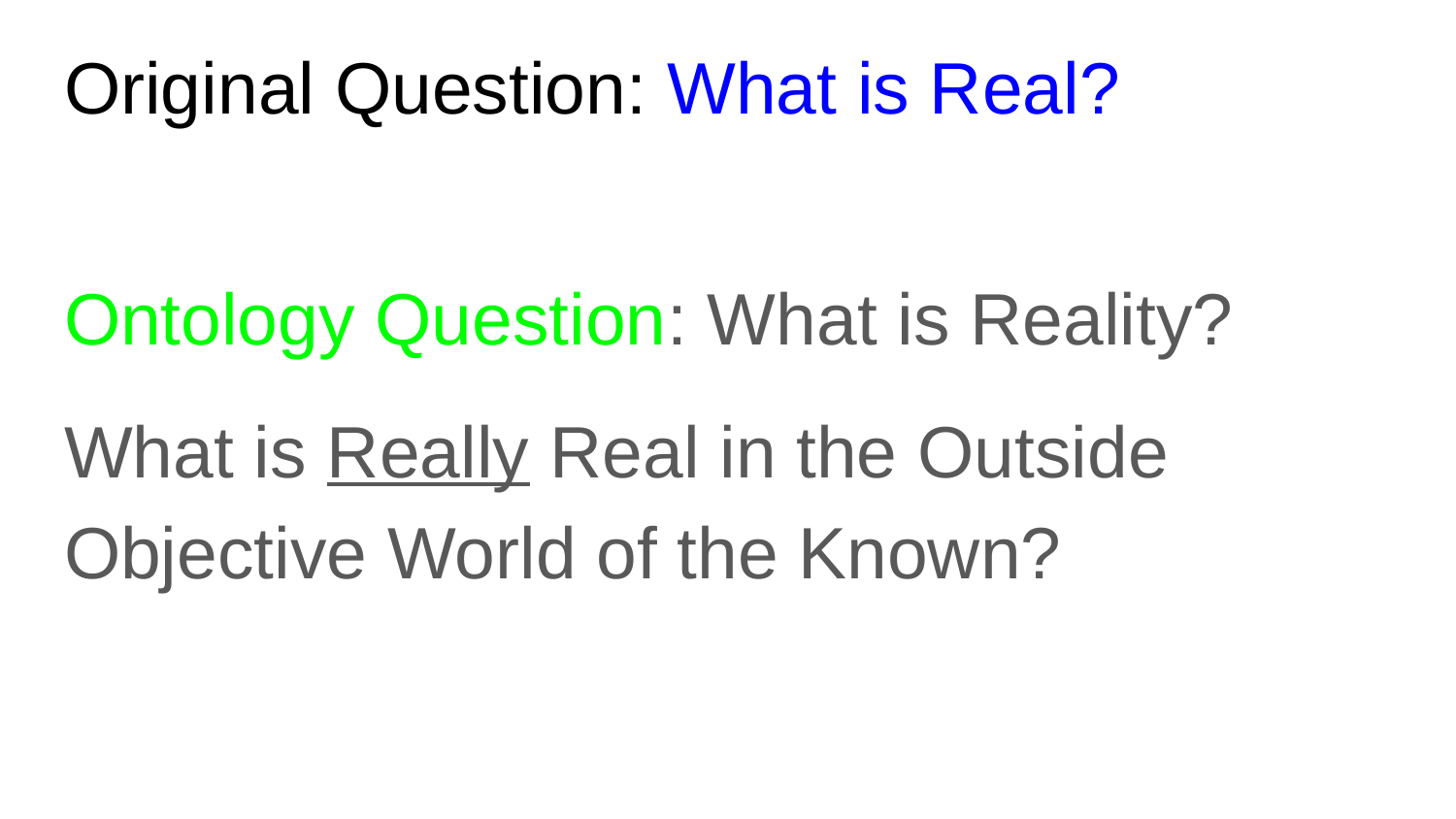

# Original Question: What is Real?
Ontology Question: What is Reality?
What is Really Real in the Outside Objective World of the Known?